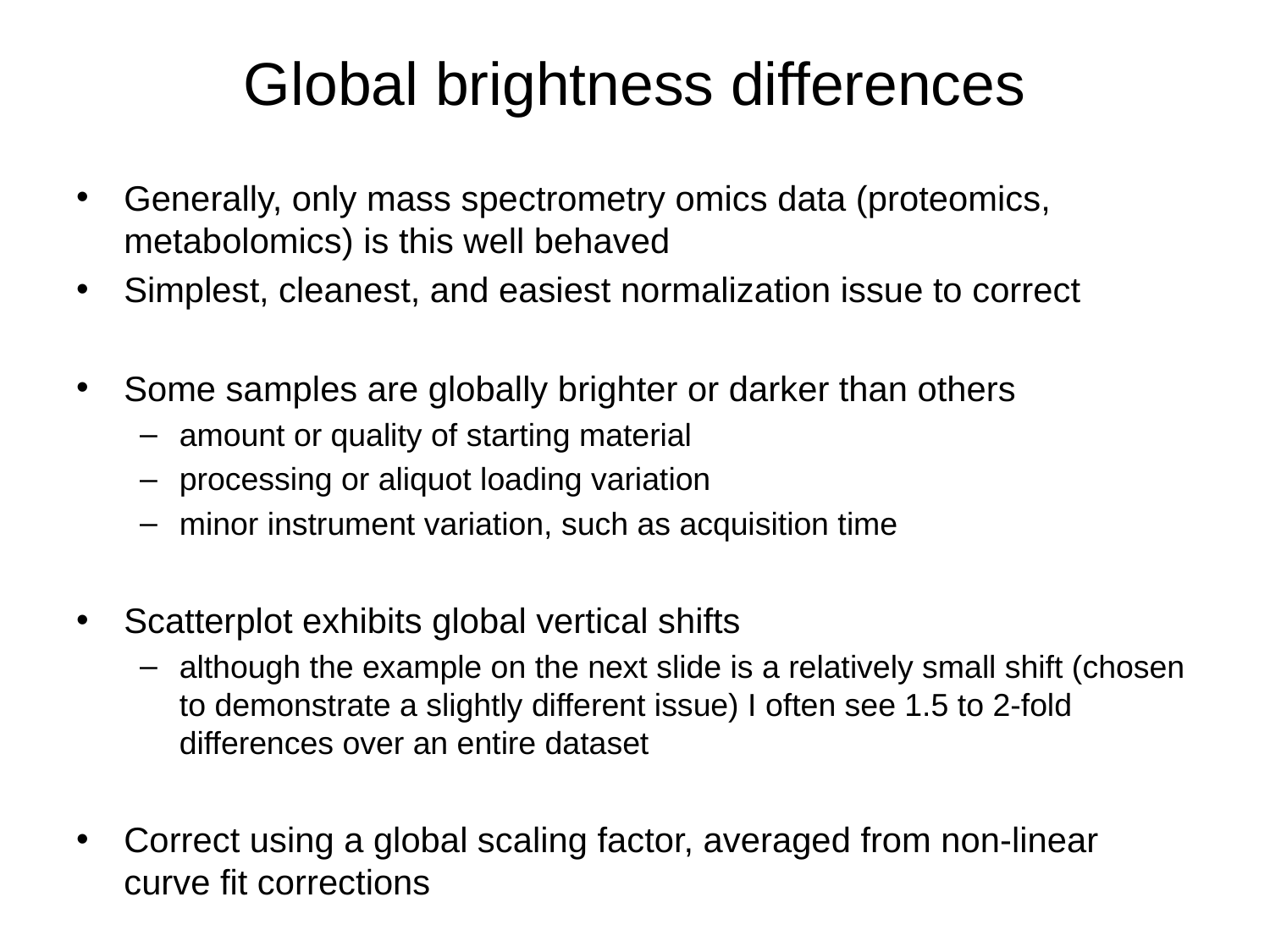

# Global brightness differences
Generally, only mass spectrometry omics data (proteomics, metabolomics) is this well behaved
Simplest, cleanest, and easiest normalization issue to correct

Some samples are globally brighter or darker than others
amount or quality of starting material
processing or aliquot loading variation
minor instrument variation, such as acquisition time

Scatterplot exhibits global vertical shifts
although the example on the next slide is a relatively small shift (chosen to demonstrate a slightly different issue) I often see 1.5 to 2-fold differences over an entire dataset

Correct using a global scaling factor, averaged from non-linear curve fit corrections